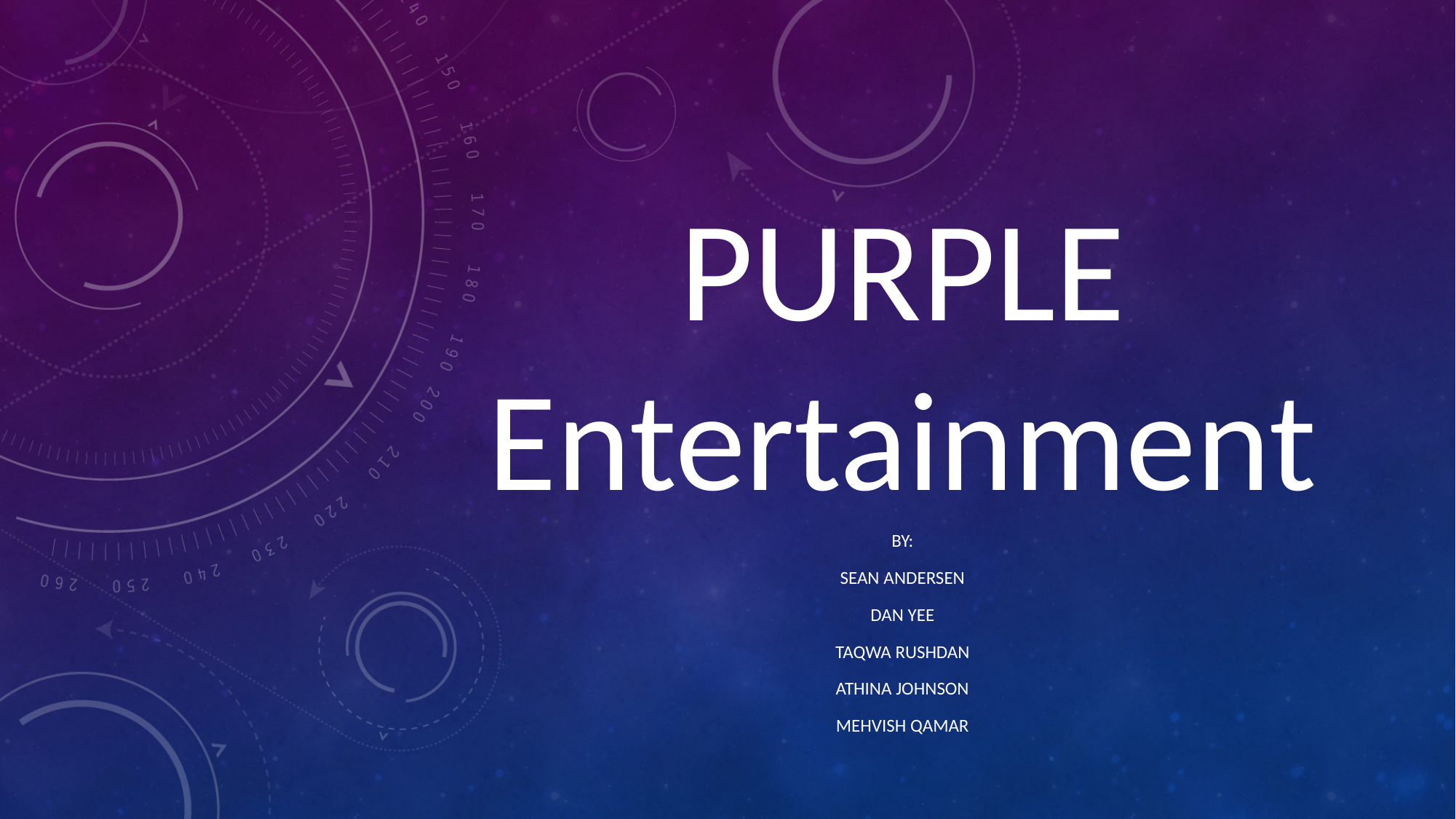

# PURPLE
Entertainment
BY:
SEAN ANDERSEN
DAN YEE
TAQWA RUSHDAN
ATHINA JOHNSON
MEHVISH QAMAR